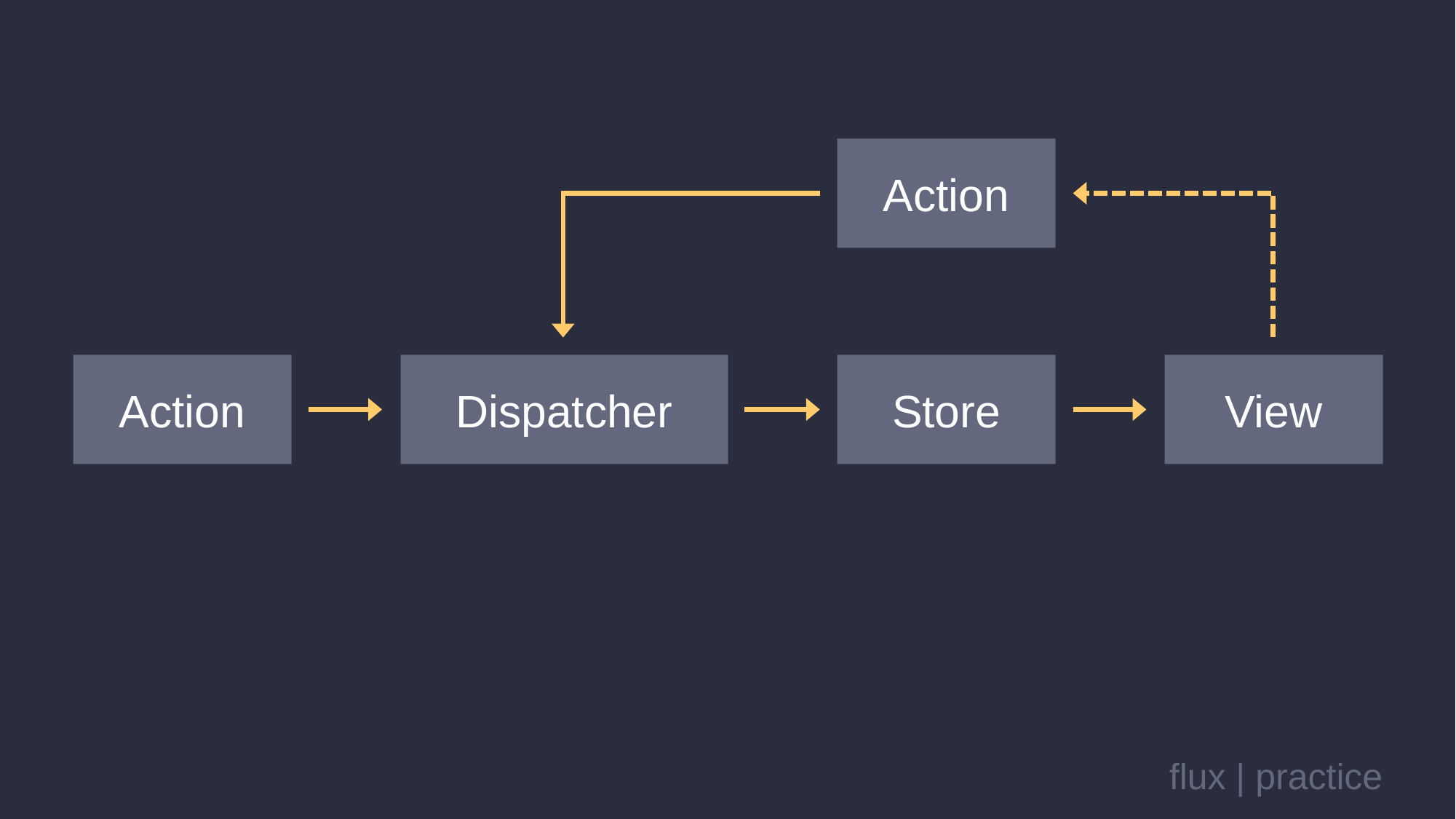

Action

Action
Dispatcher
Store
View
flux | practice